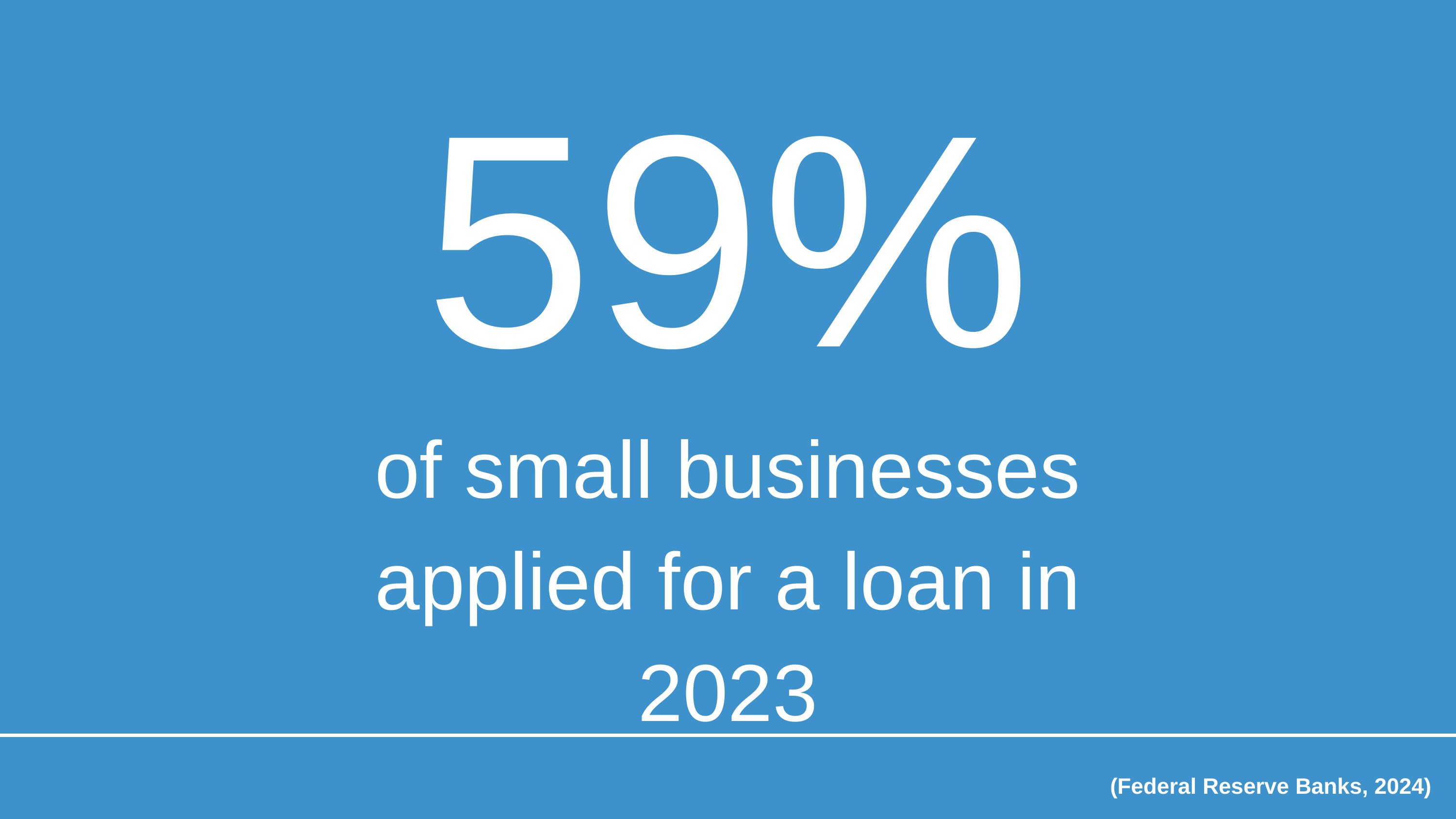

59%
of small businesses applied for a loan in 2023
(Federal Reserve Banks, 2024)